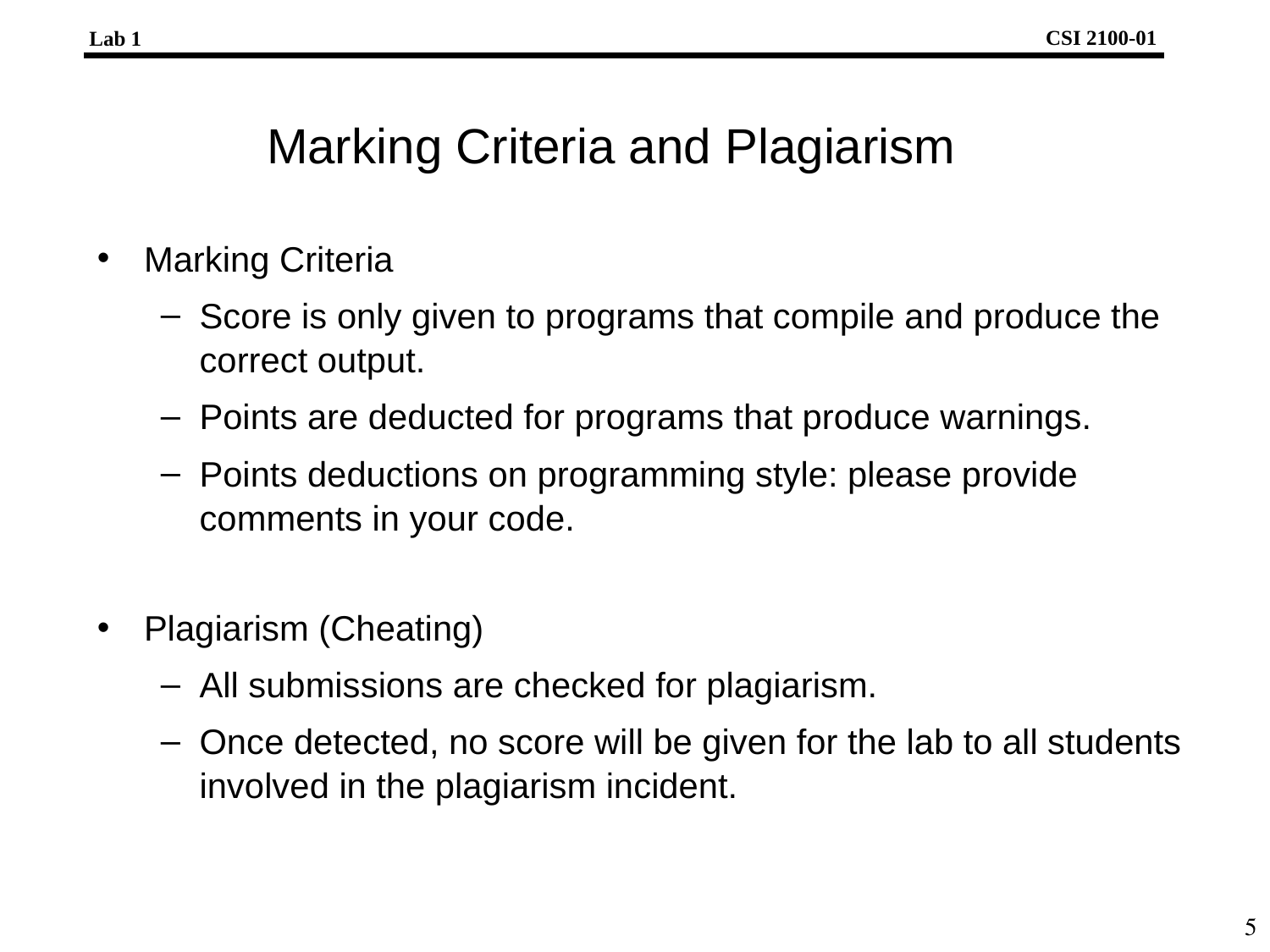

# Marking Criteria and Plagiarism
Marking Criteria
Score is only given to programs that compile and produce the correct output.
Points are deducted for programs that produce warnings.
Points deductions on programming style: please provide comments in your code.

Plagiarism (Cheating)
All submissions are checked for plagiarism.
Once detected, no score will be given for the lab to all students involved in the plagiarism incident.